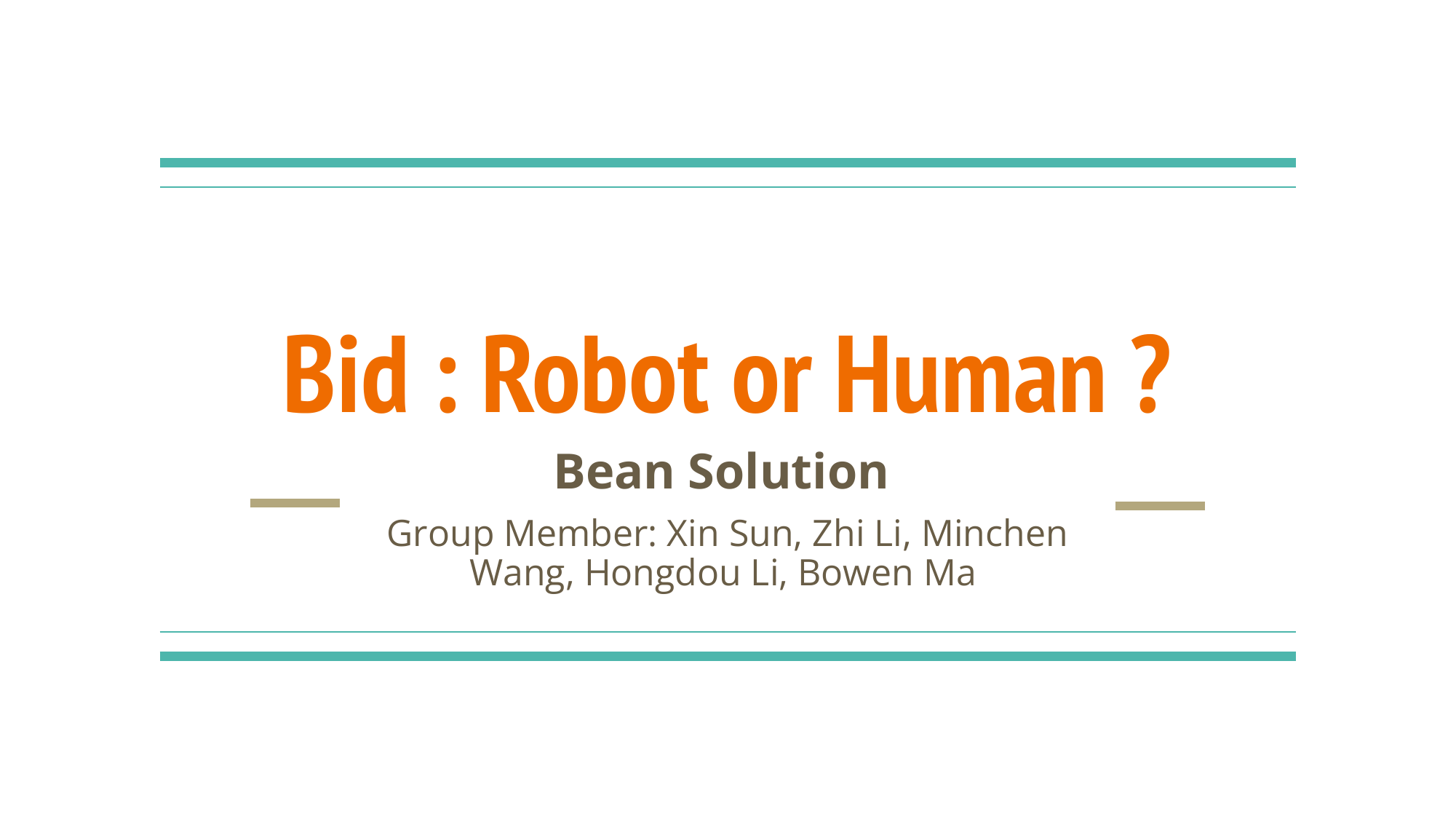

# Bid : Robot or Human ?
Bean Solution
Group Member: Xin Sun, Zhi Li, Minchen Wang, Hongdou Li, Bowen Ma